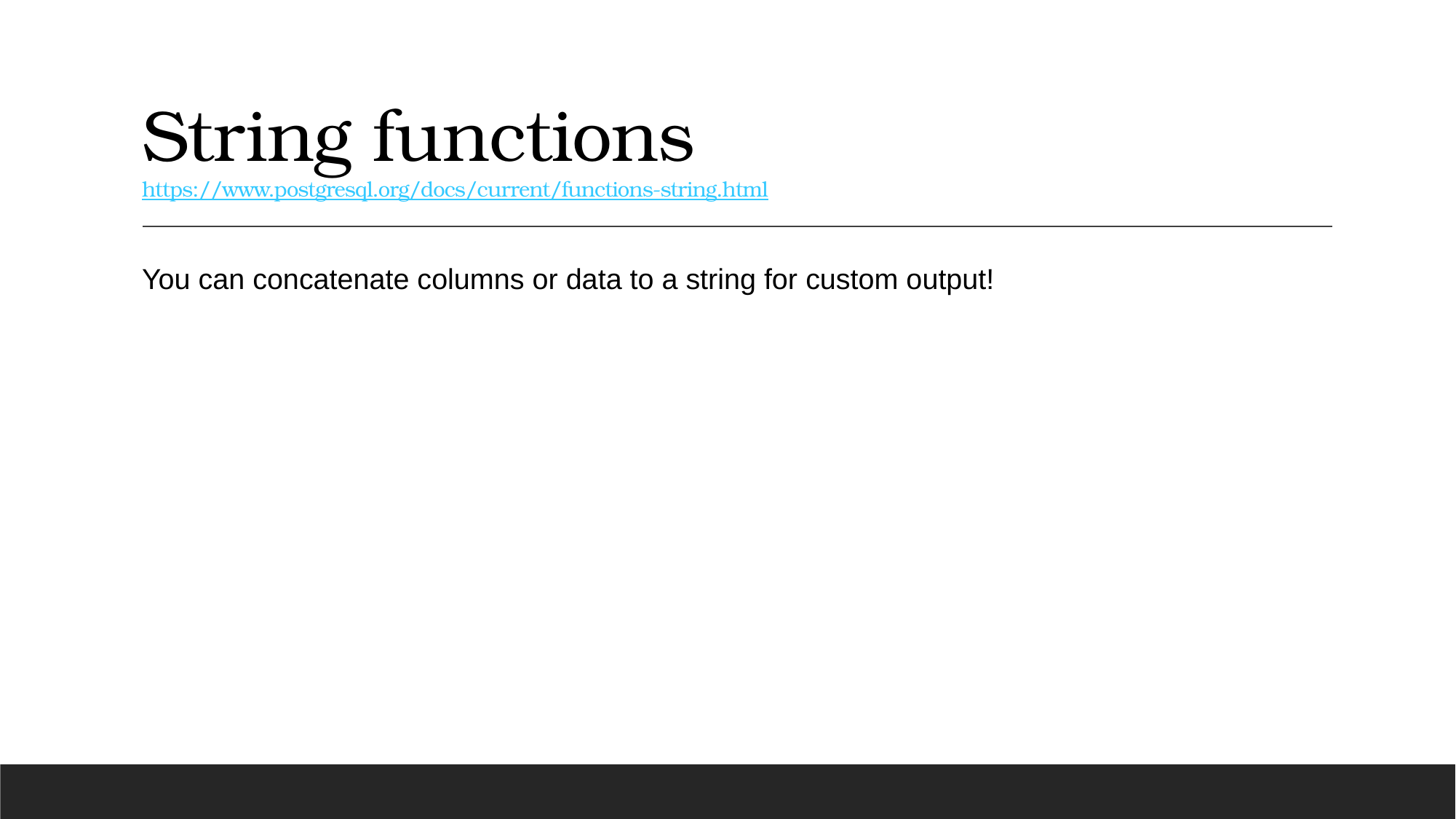

# String functions https://www.postgresql.org/docs/current/functions-string.html
You can concatenate columns or data to a string for custom output!